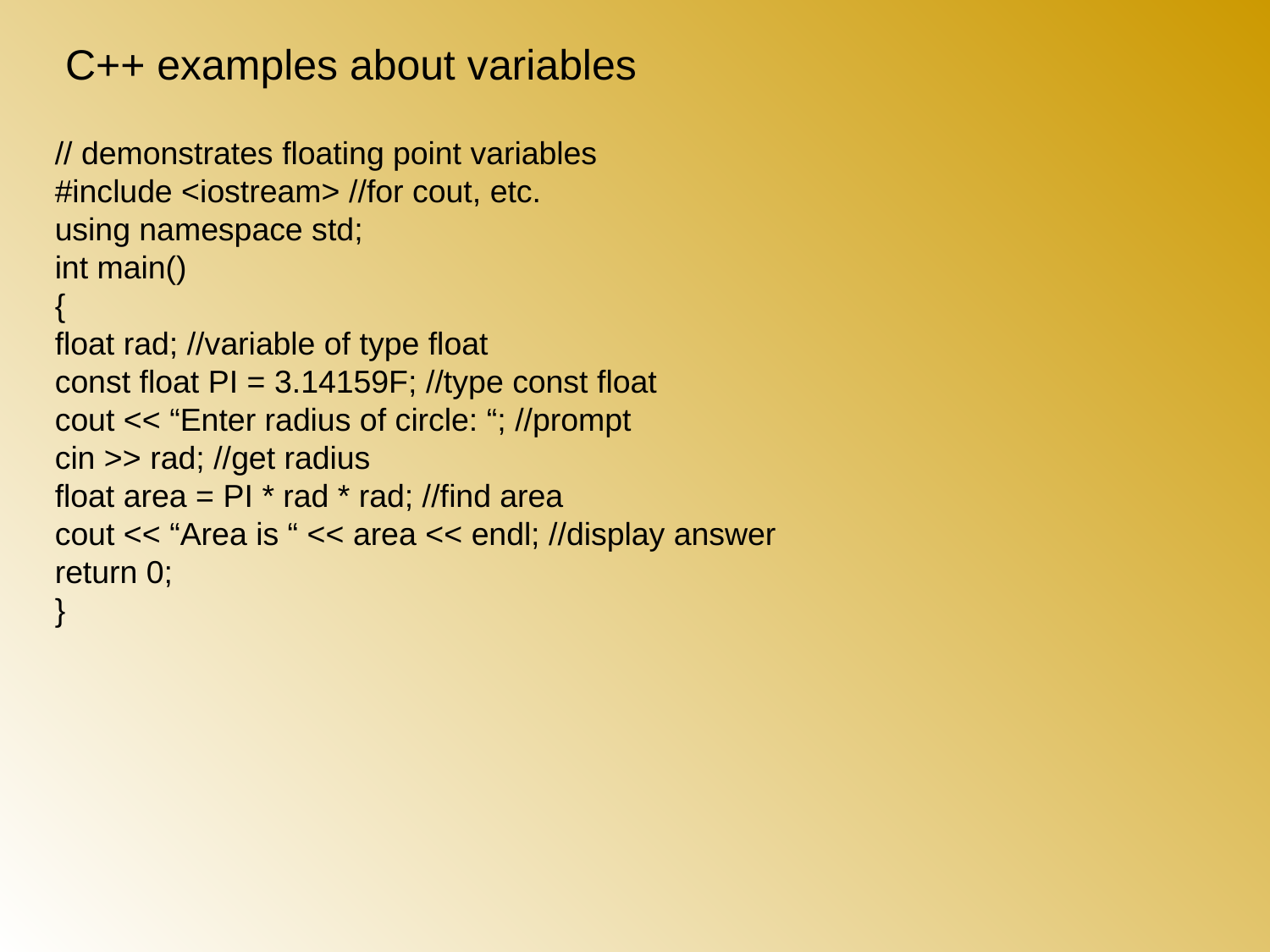

C++ examples about variables
// demonstrates floating point variables
#include <iostream> //for cout, etc.
using namespace std;
int main()
{
float rad; //variable of type float
const float PI = 3.14159F; //type const float
cout << “Enter radius of circle: “; //prompt
cin >> rad; //get radius
float area = PI * rad * rad; //find area
cout << “Area is “ << area << endl; //display answer
return 0;
}